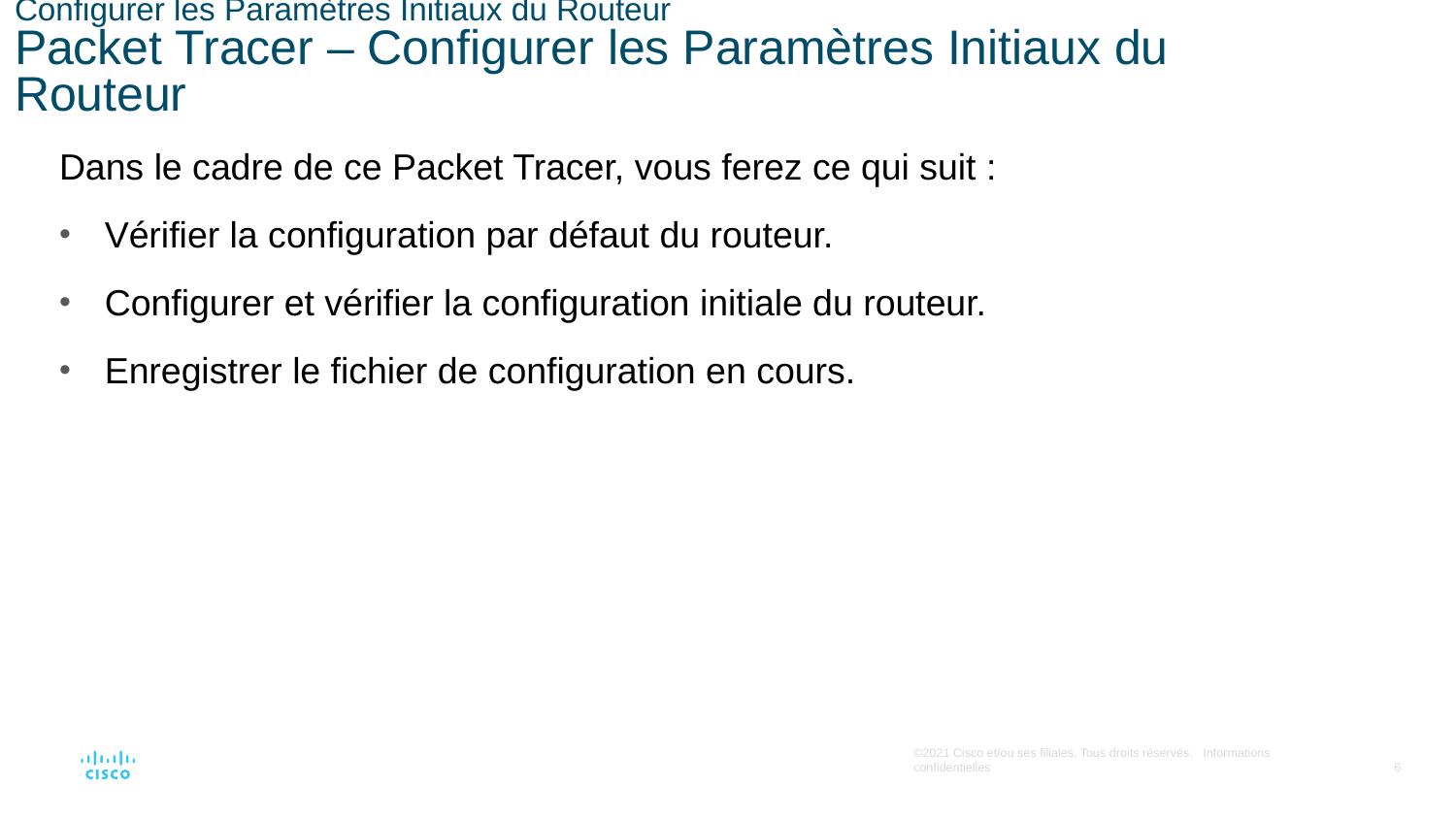

# Configurer les Paramètres Initiaux du Routeur Packet Tracer – Configurer les Paramètres Initiaux du Routeur
Dans le cadre de ce Packet Tracer, vous ferez ce qui suit :
Vérifier la configuration par défaut du routeur.
Configurer et vérifier la configuration initiale du routeur.
Enregistrer le fichier de configuration en cours.